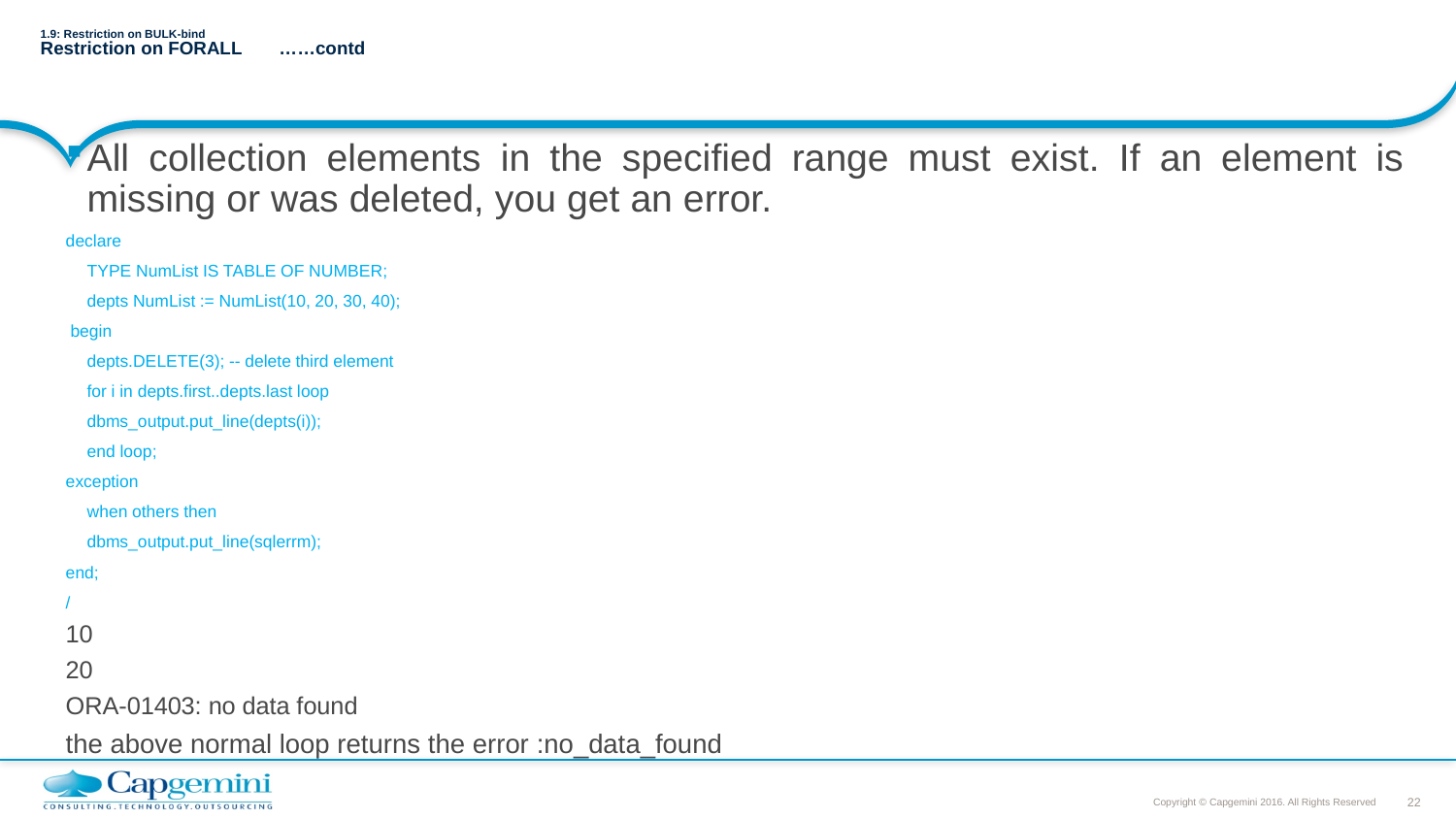

# 1.9: Restriction on BULK-bind Restriction on FORALL					……contd
All collection elements in the specified range must exist. If an element is missing or was deleted, you get an error.
declare
 		TYPE NumList IS TABLE OF NUMBER;
 		depts NumList := NumList(10, 20, 30, 40);
 begin
 		depts.DELETE(3); -- delete third element
 		for i in depts.first..depts.last loop
 			dbms_output.put_line(depts(i));
 		end loop;
exception
		when others then
			dbms_output.put_line(sqlerrm);
end;
/
10
20
ORA-01403: no data found
the above normal loop returns the error :no_data_found